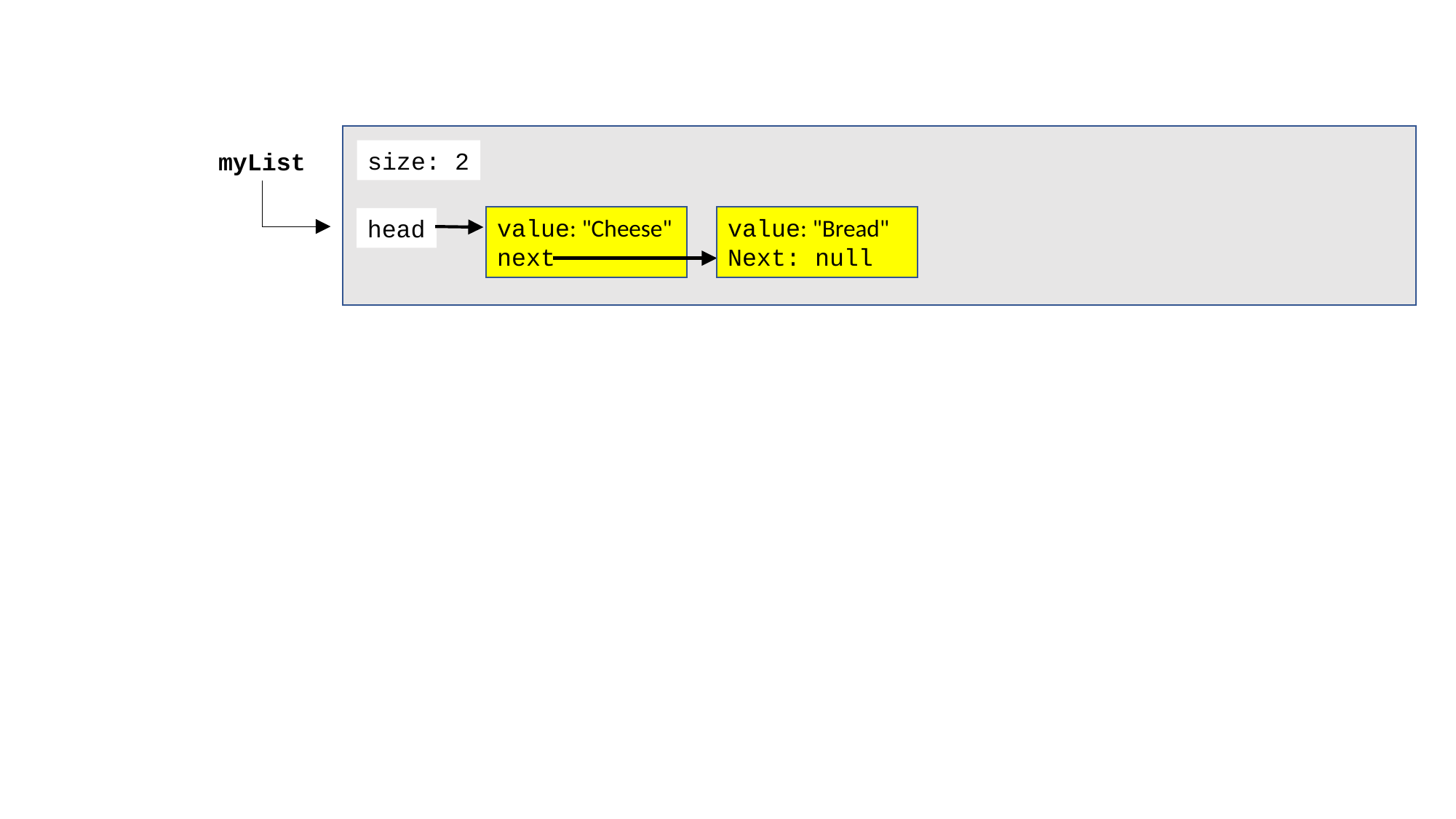

size: 2
myList
head
value: "Cheese"
next
value: "Bread"
Next: null